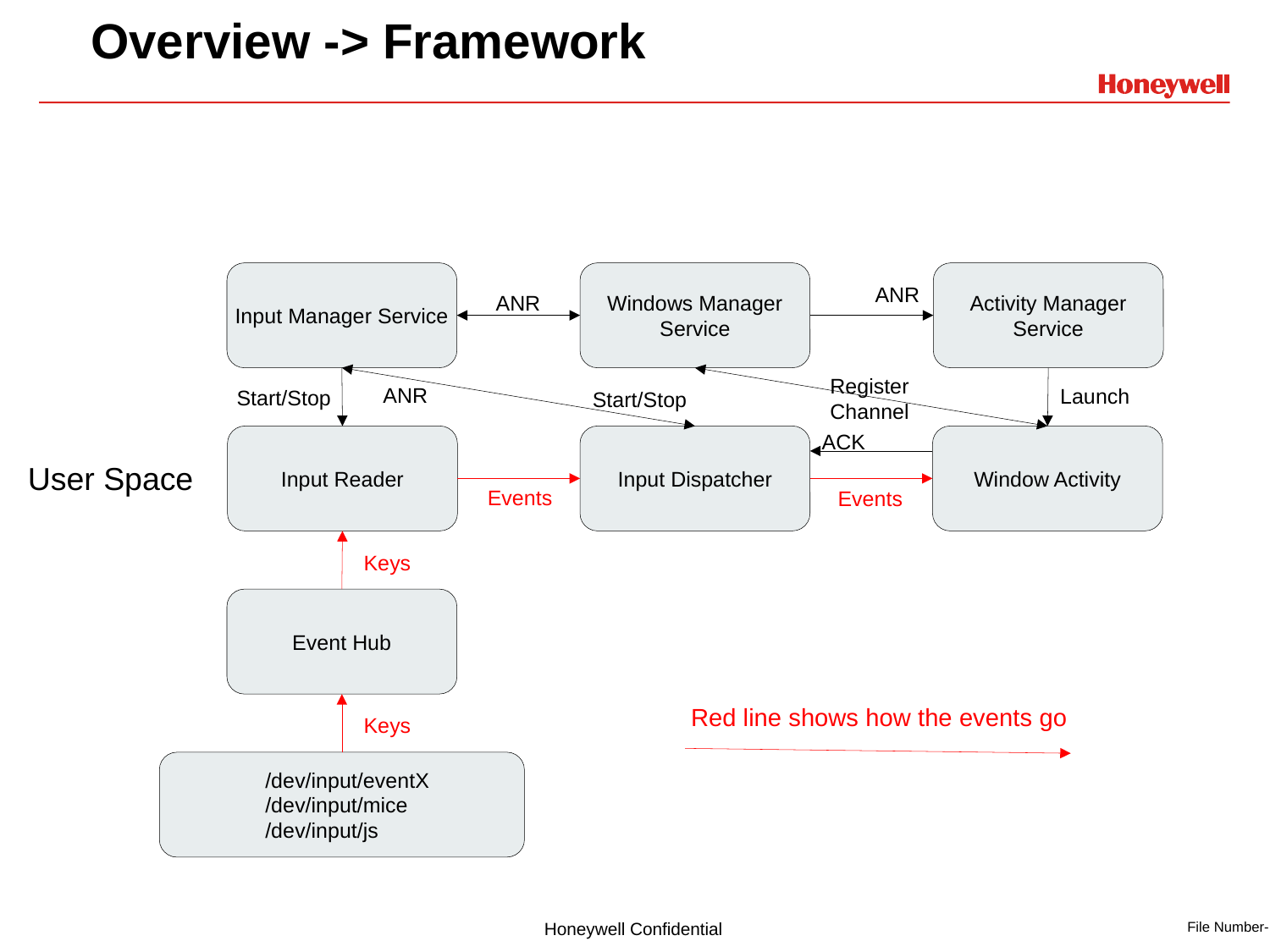

# Overview -> Framework
Input Manager Service
Windows Manager Service
Activity Manager Service
ANR
ANR
Register Channel
ANR
Launch
Start/Stop
Start/Stop
ACK
Input Dispatcher
Window Activity
Input Reader
User Space
Events
Events
Keys
Event Hub
Red line shows how the events go
Keys
                 /dev/input/eventX
                 /dev/input/mice
                 /dev/input/js